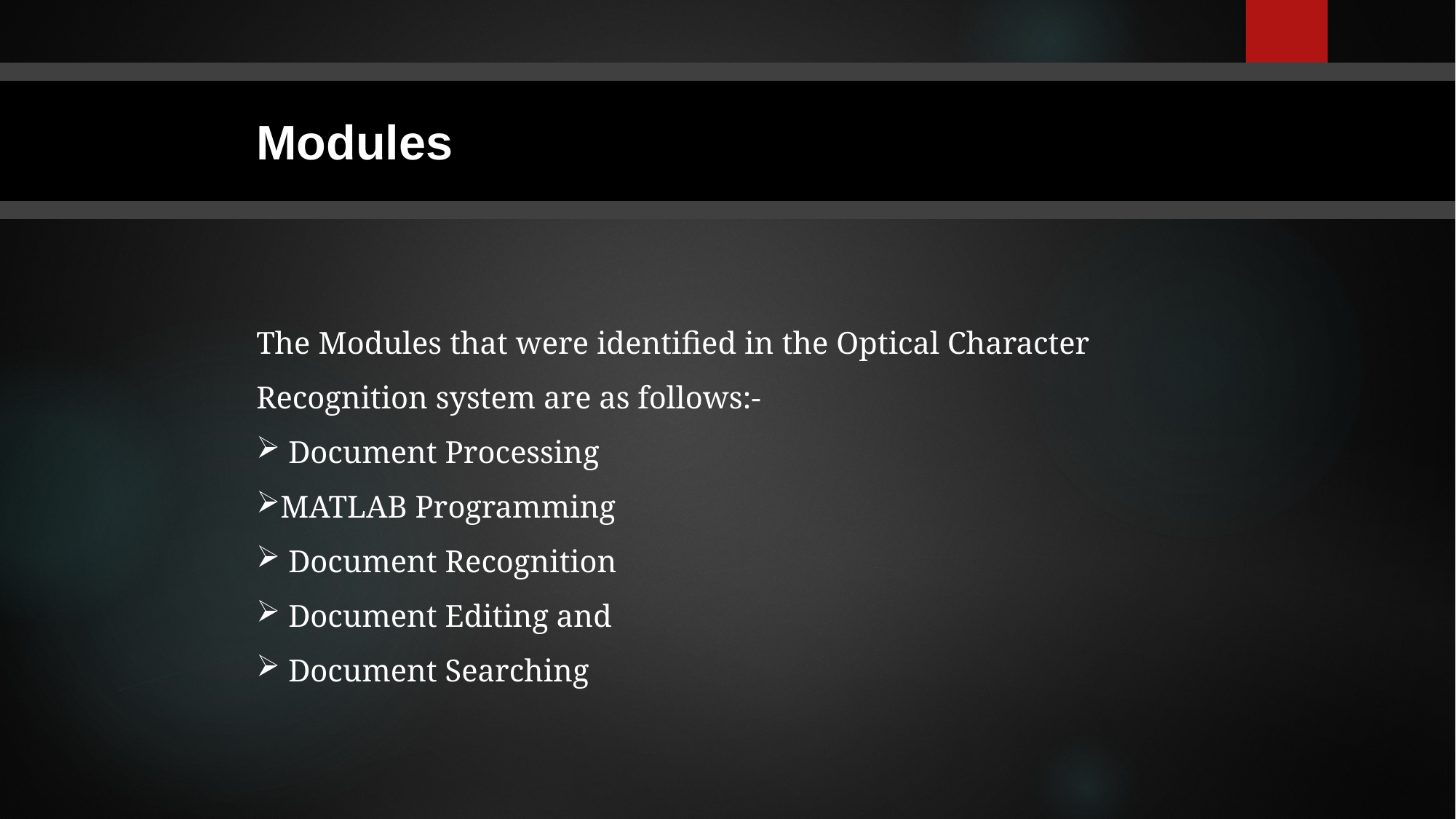

Modules
The Modules that were identified in the Optical Character Recognition system are as follows:-
 Document Processing
MATLAB Programming
 Document Recognition
 Document Editing and
 Document Searching